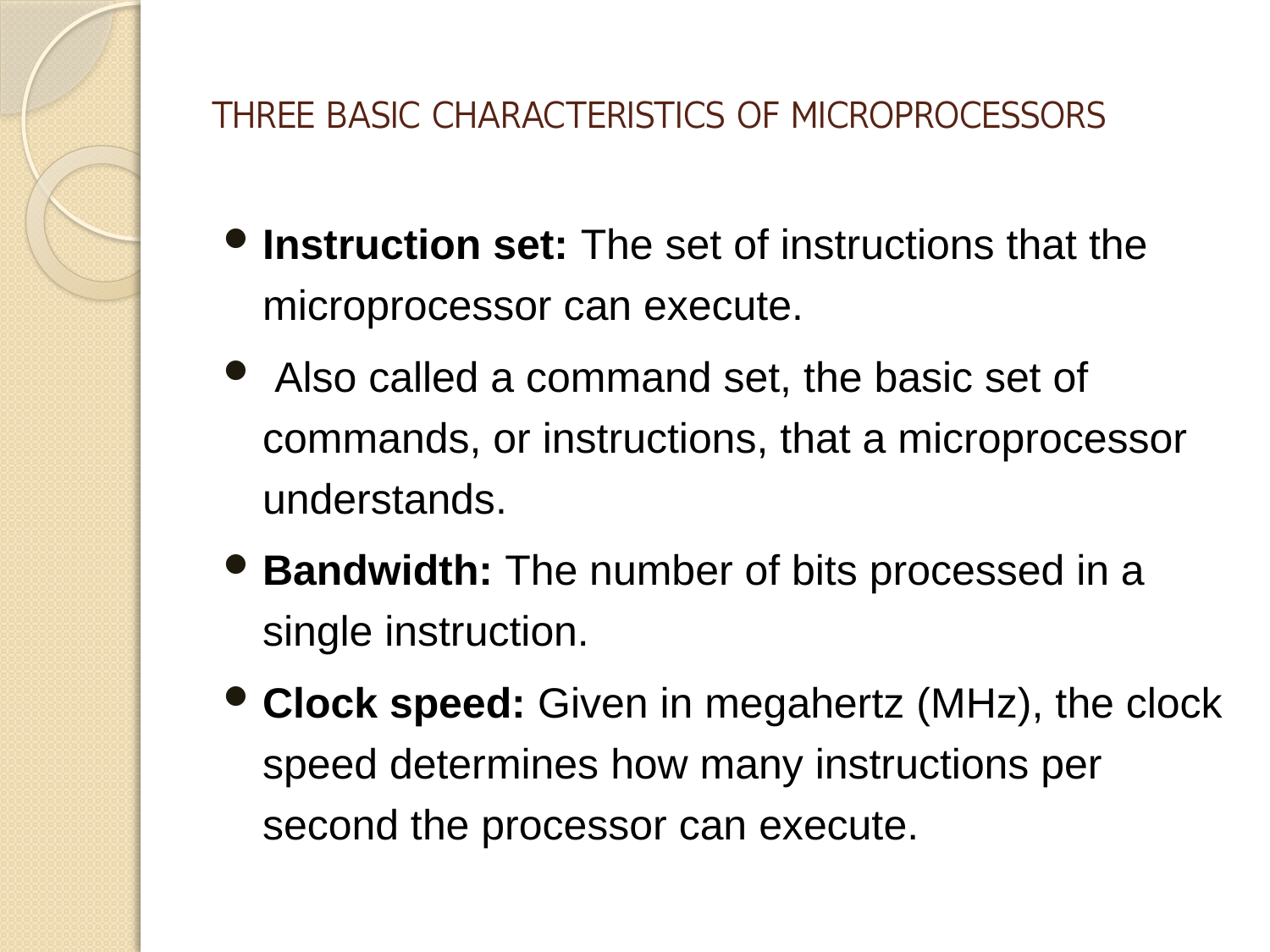

# Three basic characteristics of microprocessors
Instruction set: The set of instructions that the microprocessor can execute.
 Also called a command set, the basic set of commands, or instructions, that a microprocessor understands.
Bandwidth: The number of bits processed in a single instruction.
Clock speed: Given in megahertz (MHz), the clock speed determines how many instructions per second the processor can execute.